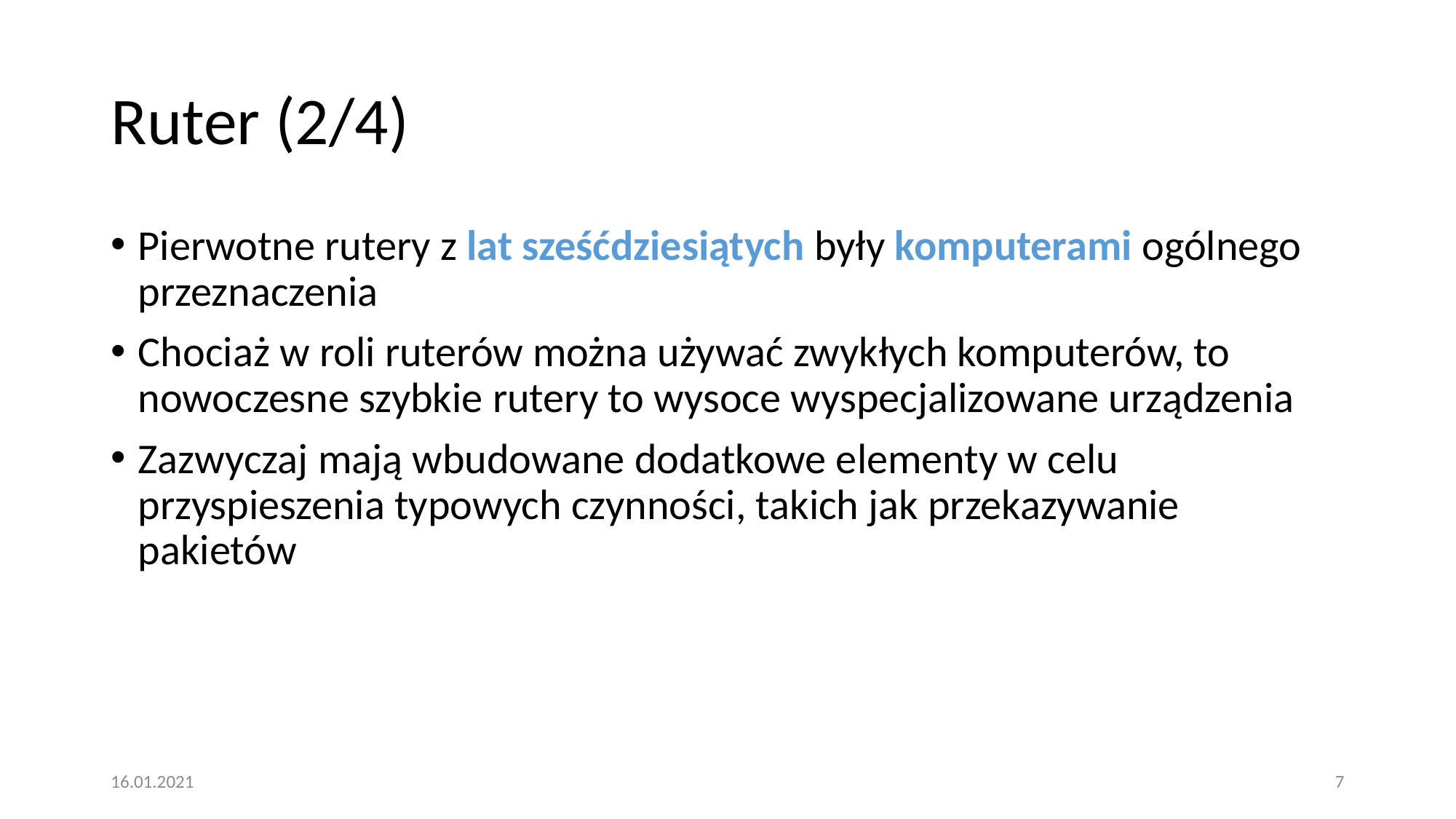

# Ruter (2/4)‏
Pierwotne rutery z lat sześćdziesiątych były komputerami ogólnego przeznaczenia
Chociaż w roli ruterów można używać zwykłych komputerów, to nowoczesne szybkie rutery to wysoce wyspecjalizowane urządzenia
Zazwyczaj mają wbudowane dodatkowe elementy w celu przyspieszenia typowych czynności, takich jak przekazywanie pakietów
16.01.2021
7